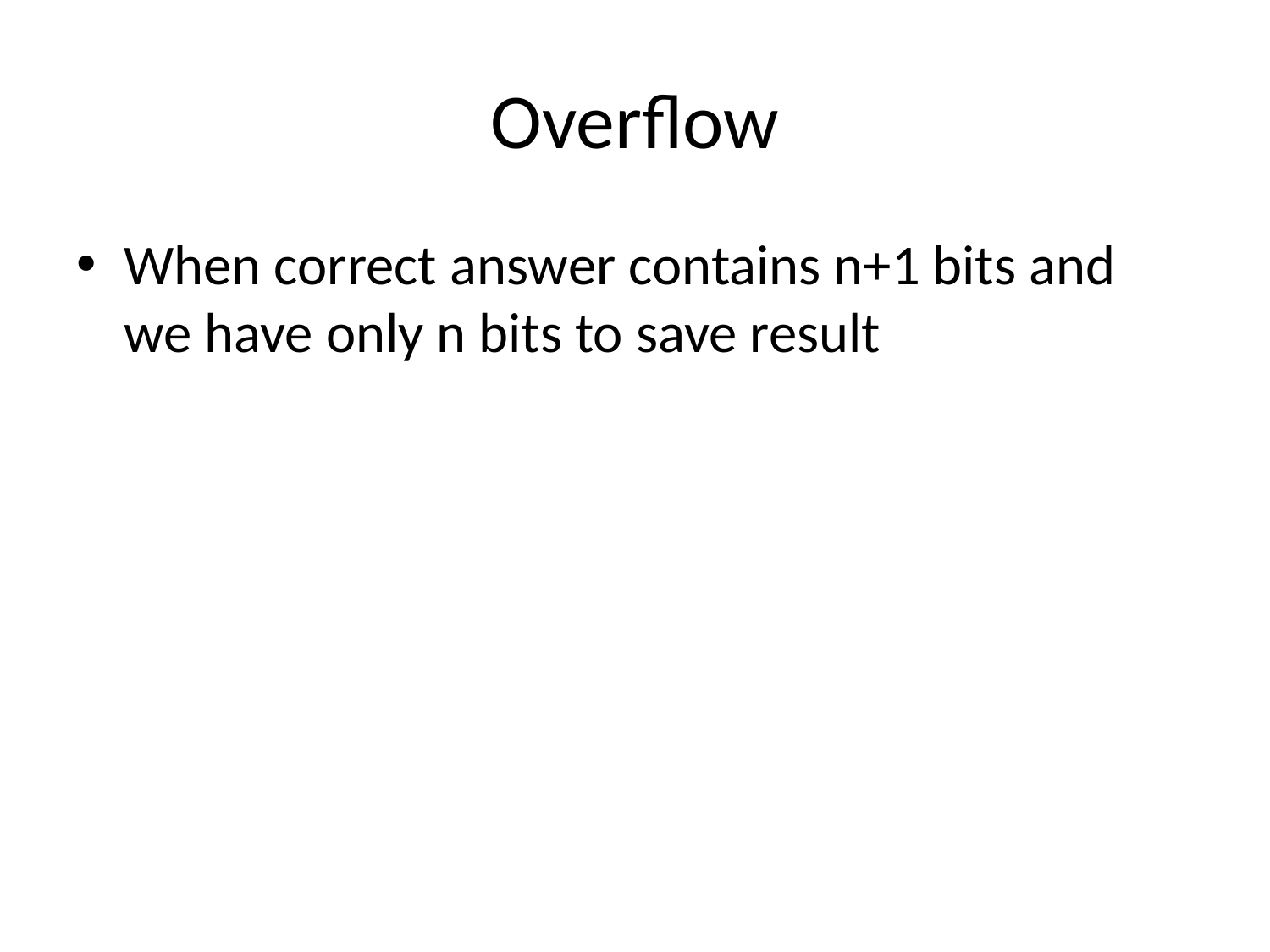

# Overflow
When correct answer contains n+1 bits and we have only n bits to save result